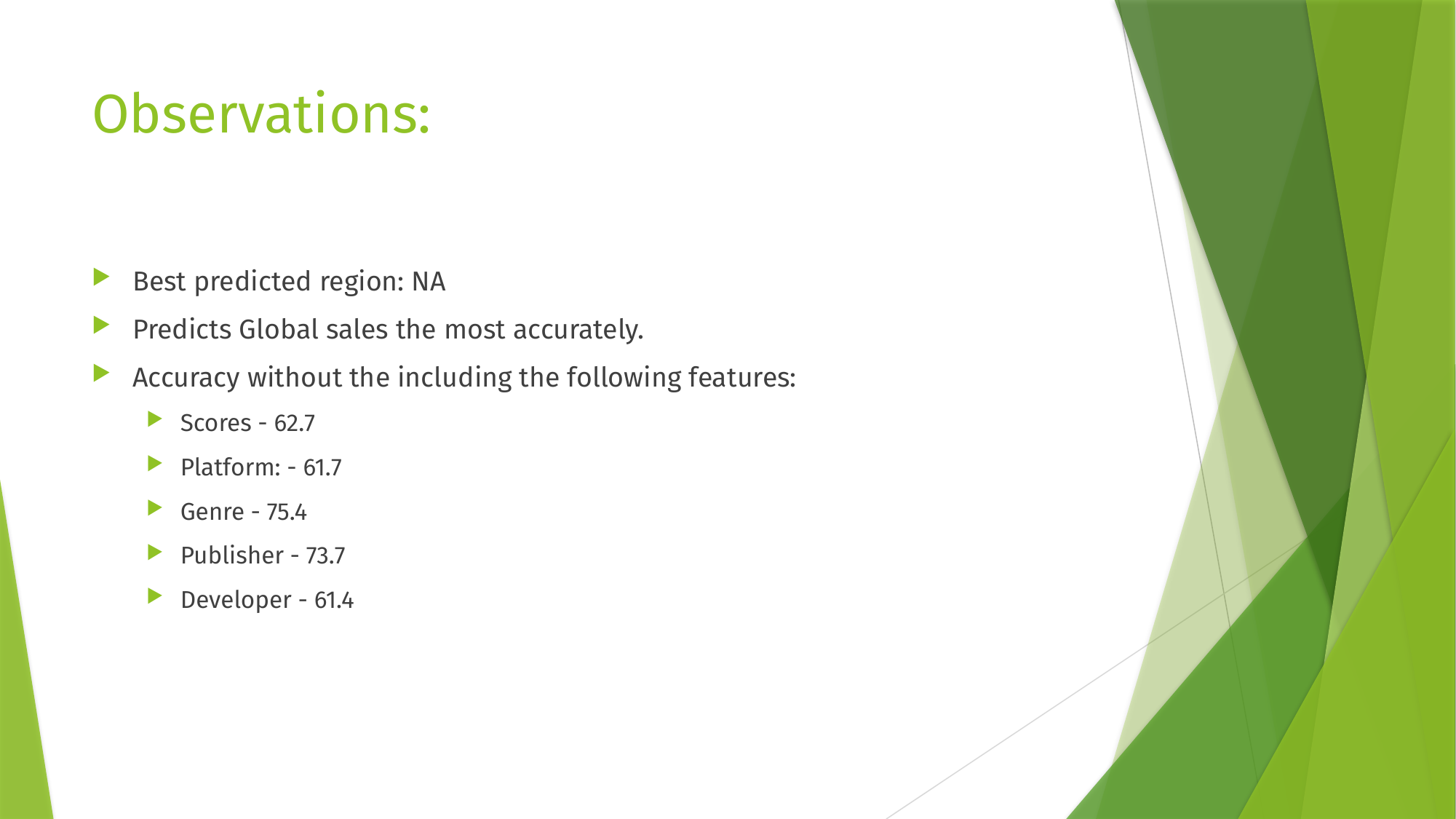

# Observations:
Best predicted region: NA
Predicts Global sales the most accurately.
Accuracy without the including the following features:
Scores - 62.7
Platform: - 61.7
Genre - 75.4
Publisher - 73.7
Developer - 61.4